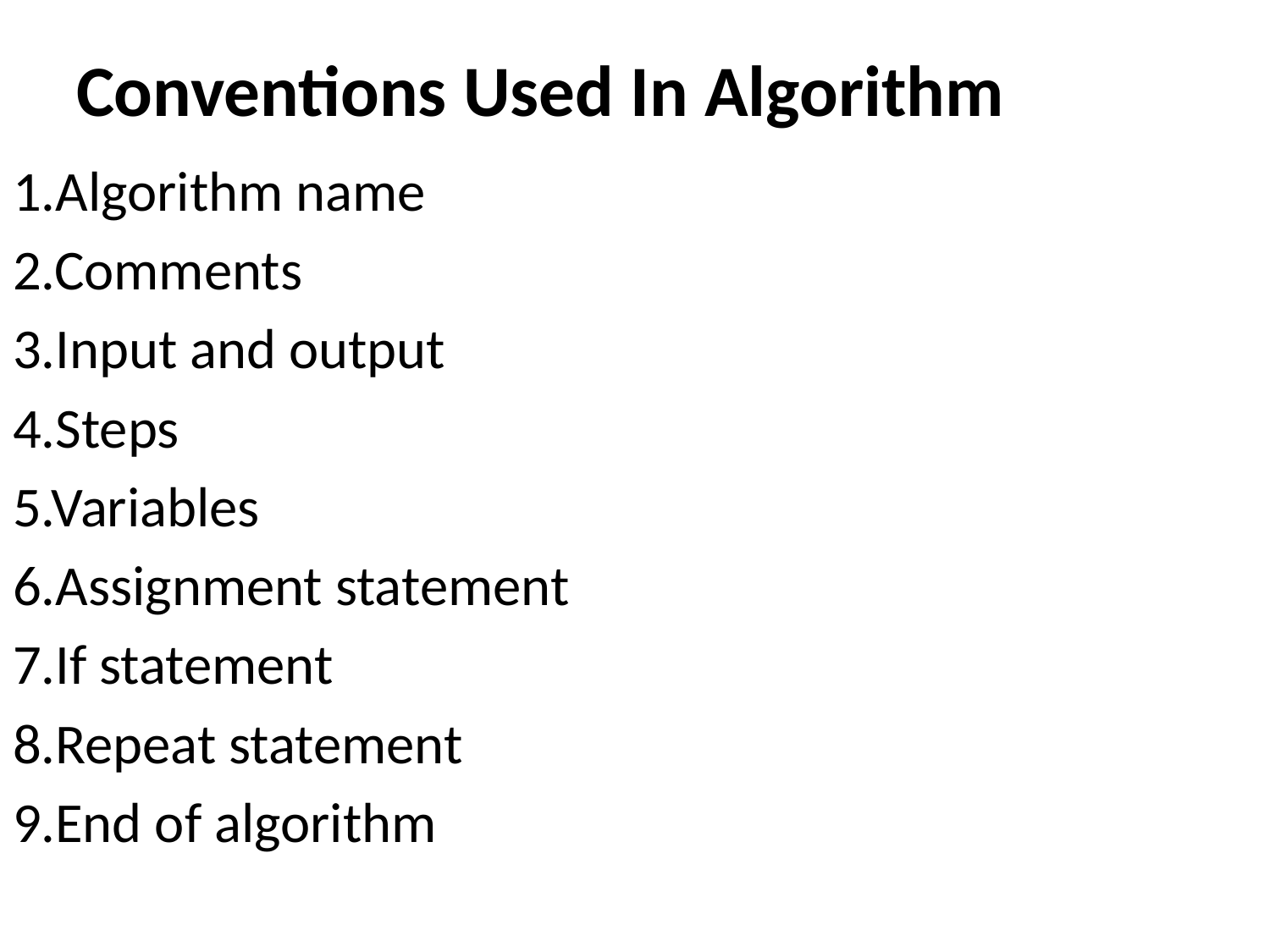

# Conventions Used In Algorithm
1.Algorithm name
2.Comments
3.Input and output
4.Steps
5.Variables
6.Assignment statement
7.If statement
8.Repeat statement
9.End of algorithm